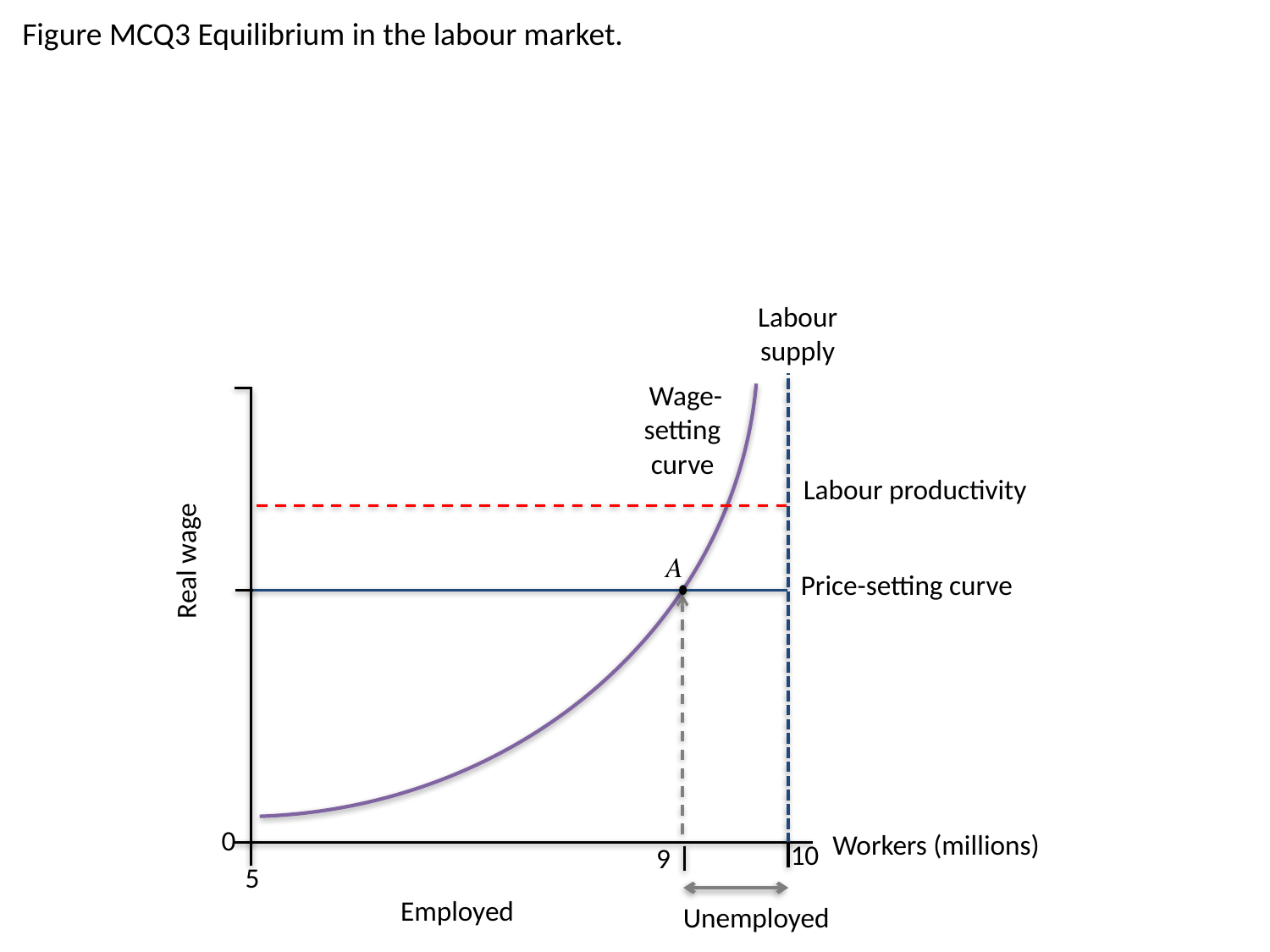

Figure MCQ3 Equilibrium in the labour market.
Labour
supply
Wage-setting
curve
Labour productivity
Real wage
A

Price-setting curve

0
Workers (millions)
10
9
5
Employed
Unemployed